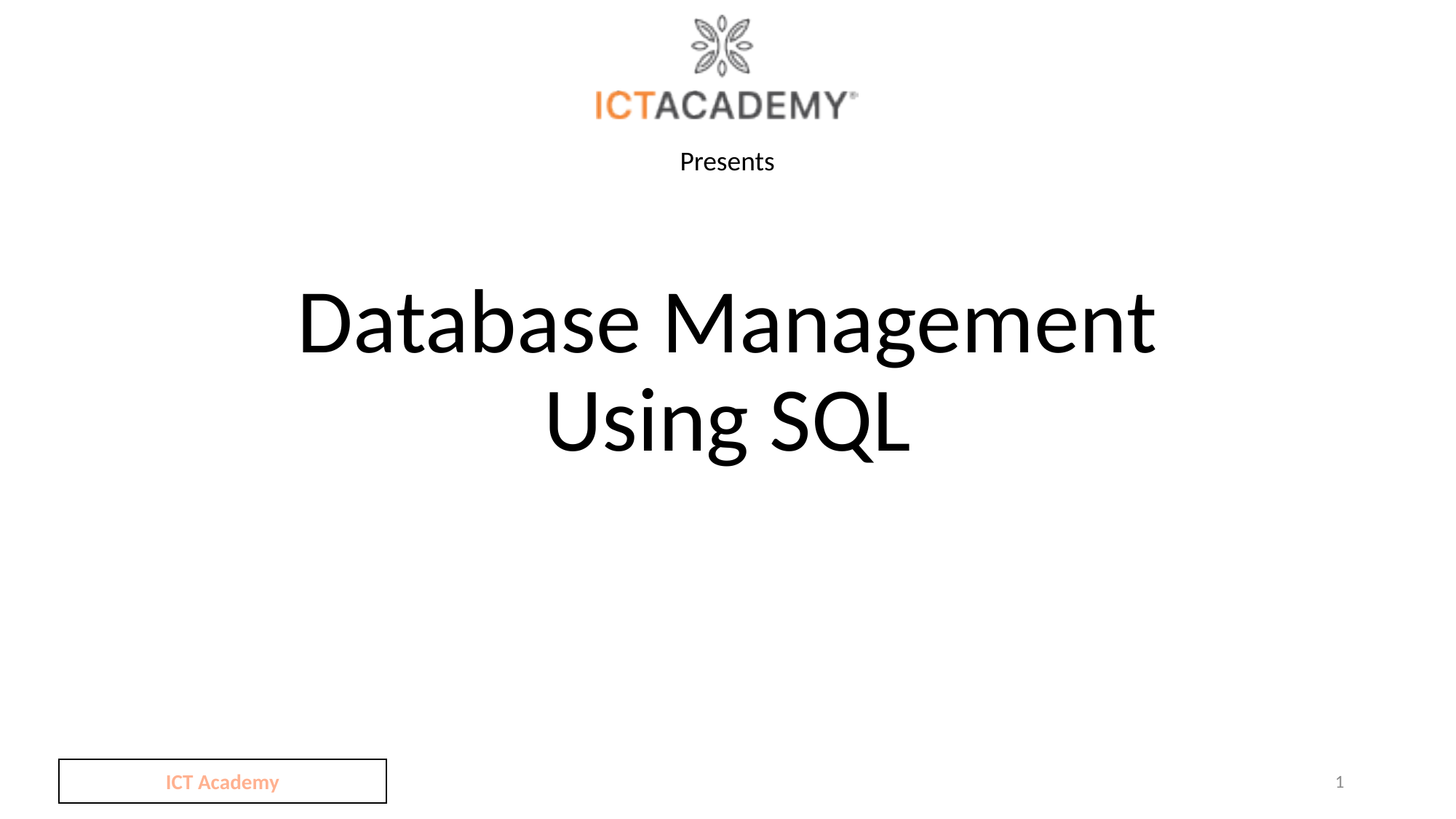

# Database Management Using SQL
ICT Academy
1